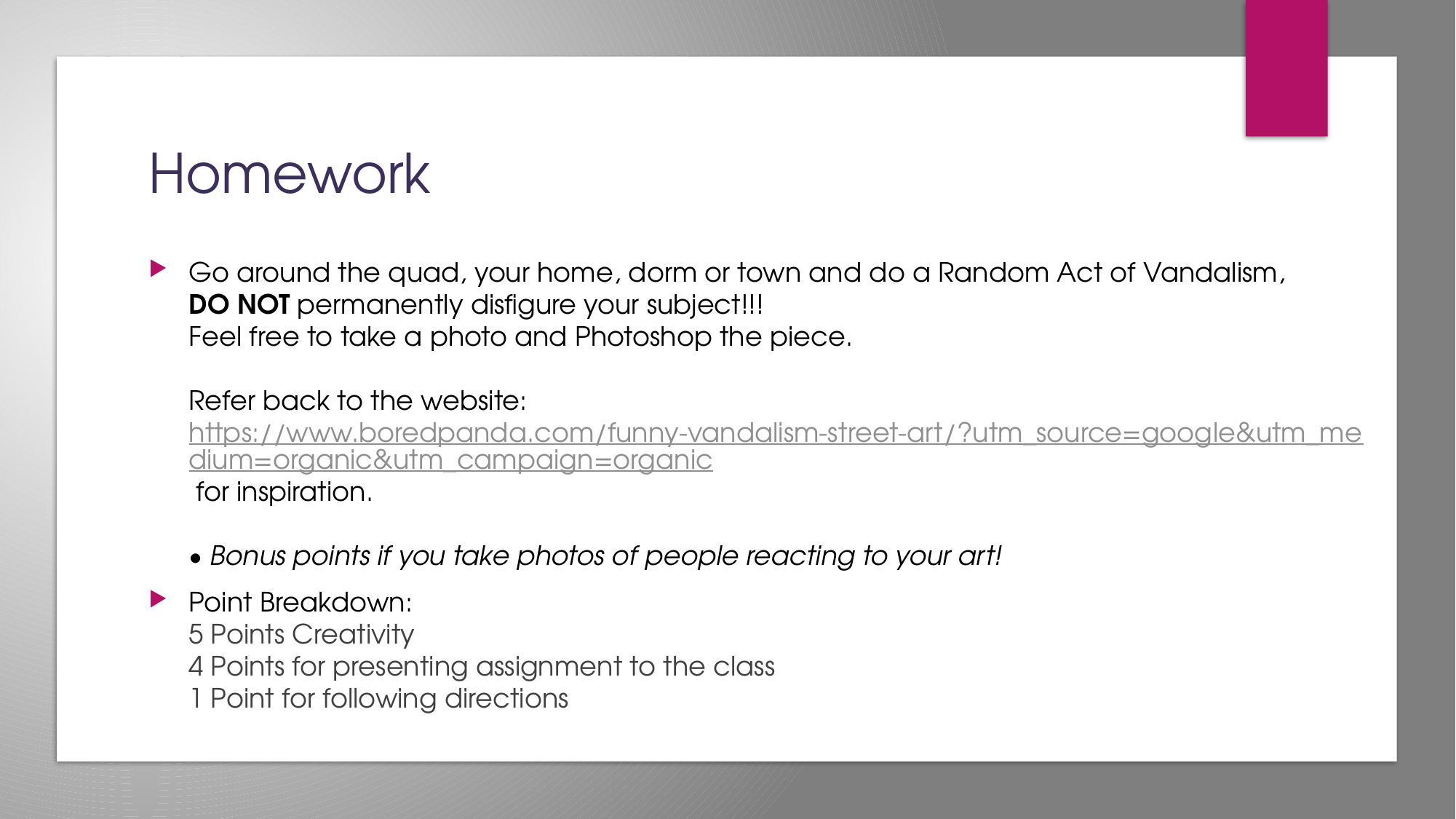

# Homework
Go around the quad, your home, dorm or town and do a Random Act of Vandalism,
DO NOT permanently disfigure your subject!!!
Feel free to take a photo and Photoshop the piece. 
Refer back to the website:
https://www.boredpanda.com/funny-vandalism-street-art/?utm_source=google&utm_medium=organic&utm_campaign=organic for inspiration.
• Bonus points if you take photos of people reacting to your art!
Point Breakdown:
5 Points Creativity
4 Points for presenting assignment to the class
1 Point for following directions